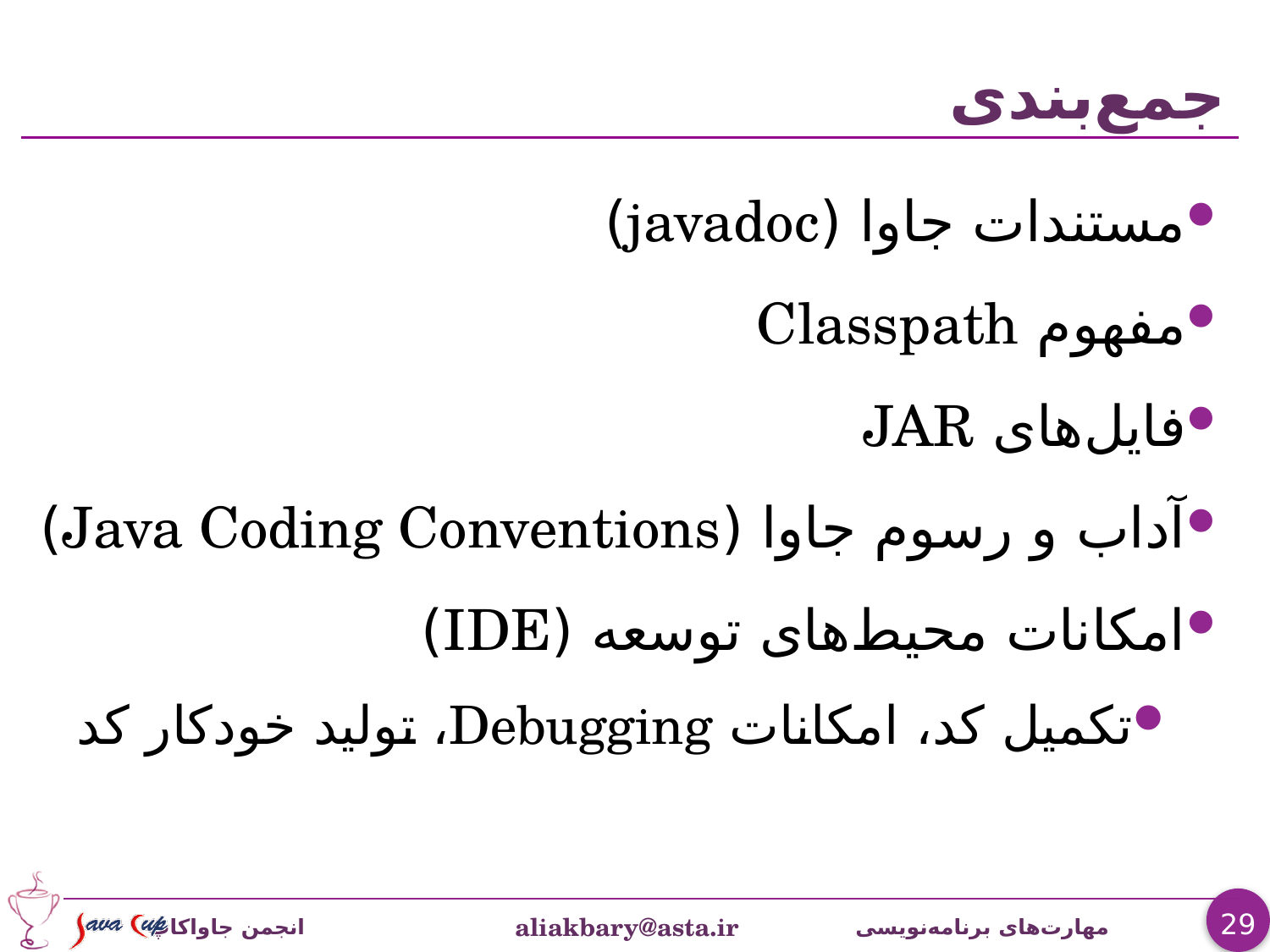

# جمع‌بندی
مستندات جاوا (javadoc)
مفهوم Classpath
فایل‌های JAR
آداب و رسوم جاوا (Java Coding Conventions)
امکانات محیط‌های توسعه (IDE)
تکميل کد، امکانات Debugging، تولید خودکار کد